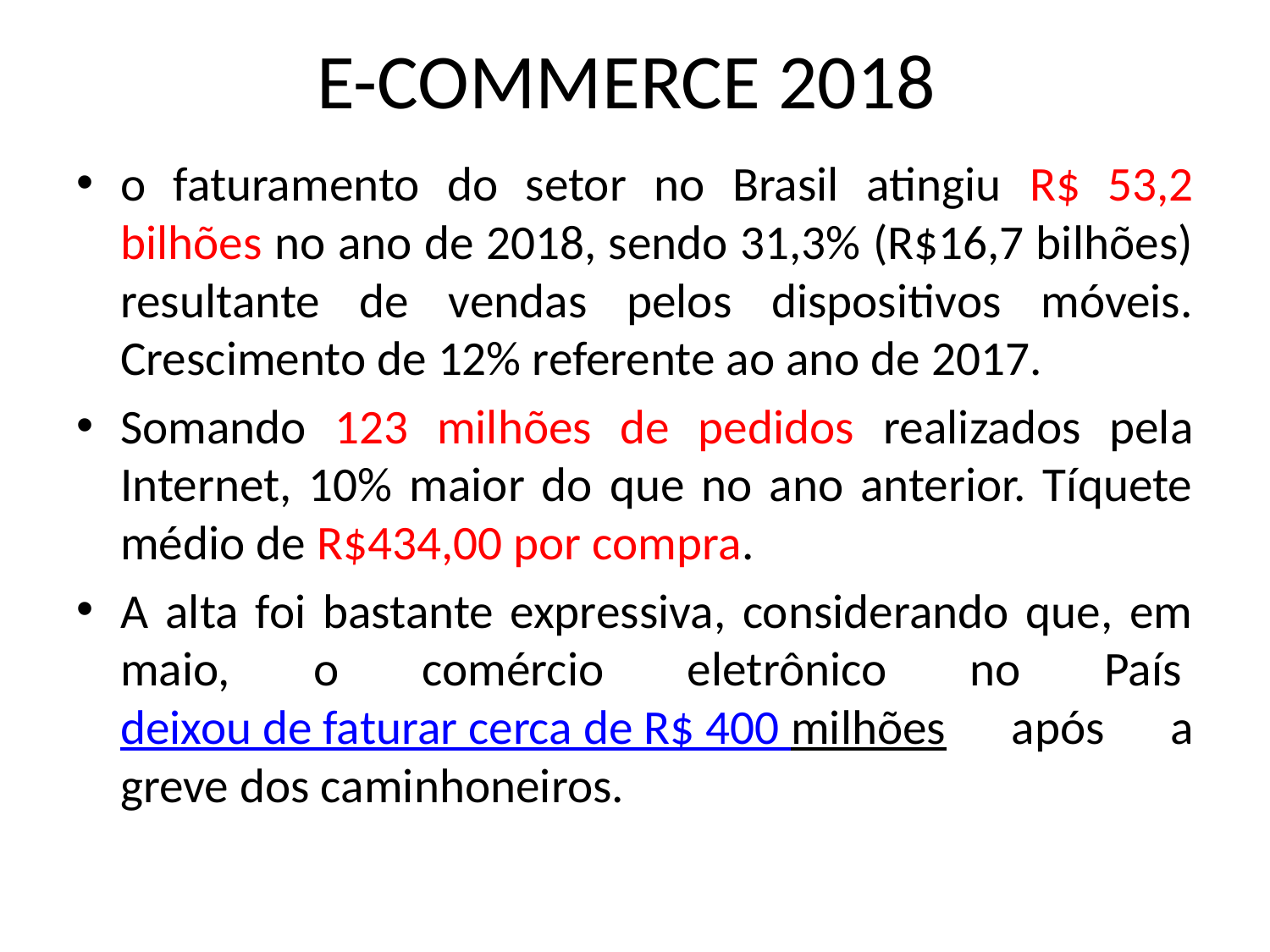

# E-COMMERCE 2018
o faturamento do setor no Brasil atingiu R$ 53,2 bilhões no ano de 2018, sendo 31,3% (R$16,7 bilhões) resultante de vendas pelos dispositivos móveis. Crescimento de 12% referente ao ano de 2017.
Somando 123 milhões de pedidos realizados pela Internet, 10% maior do que no ano anterior. Tíquete médio de R$434,00 por compra.
A alta foi bastante expressiva, considerando que, em maio, o comércio eletrônico no País deixou de faturar cerca de R$ 400 milhões após a greve dos caminhoneiros.